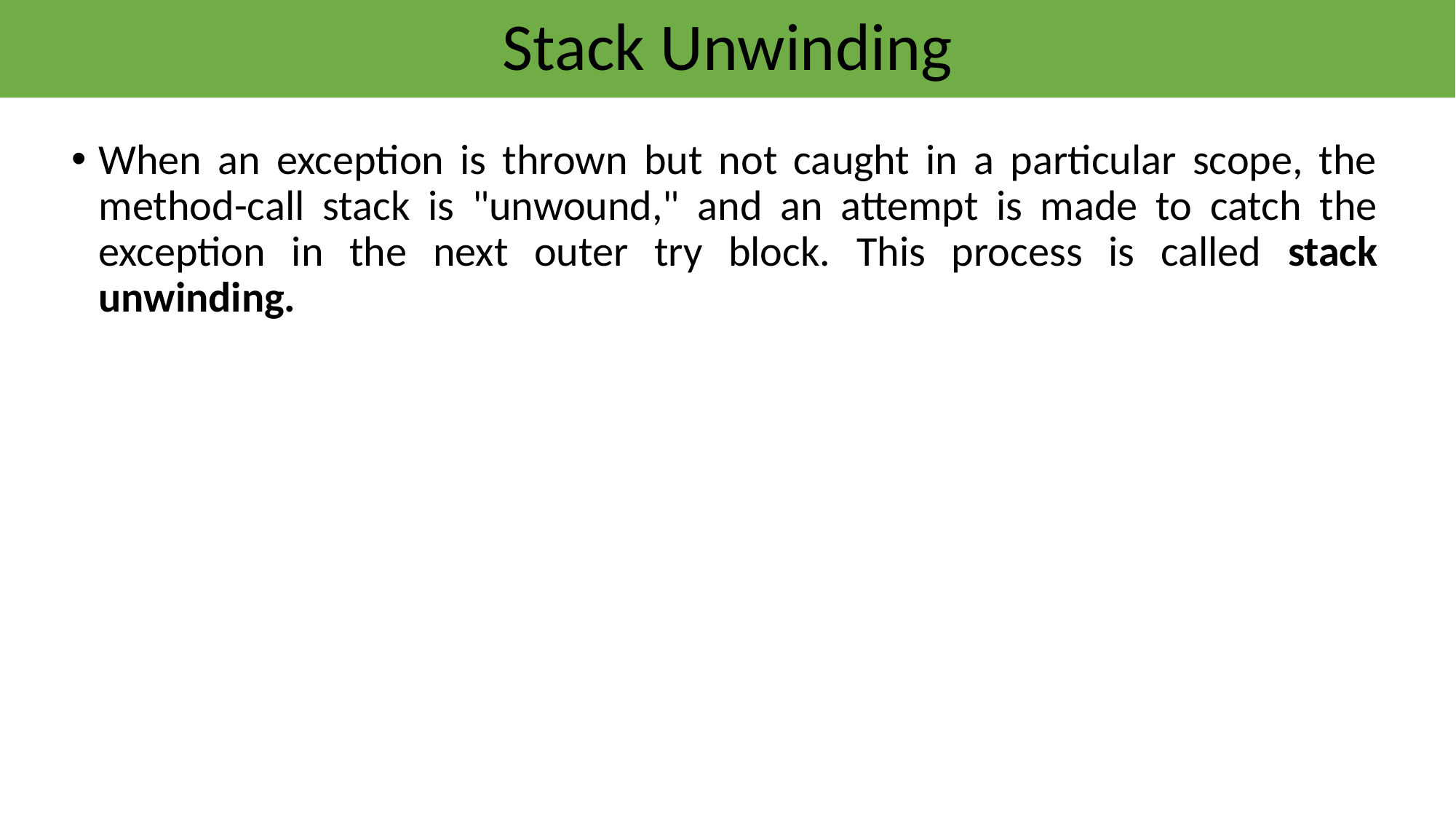

# Stack Unwinding
When an exception is thrown but not caught in a particular scope, the method-call stack is "unwound," and an attempt is made to catch the exception in the next outer try block. This process is called stack unwinding.